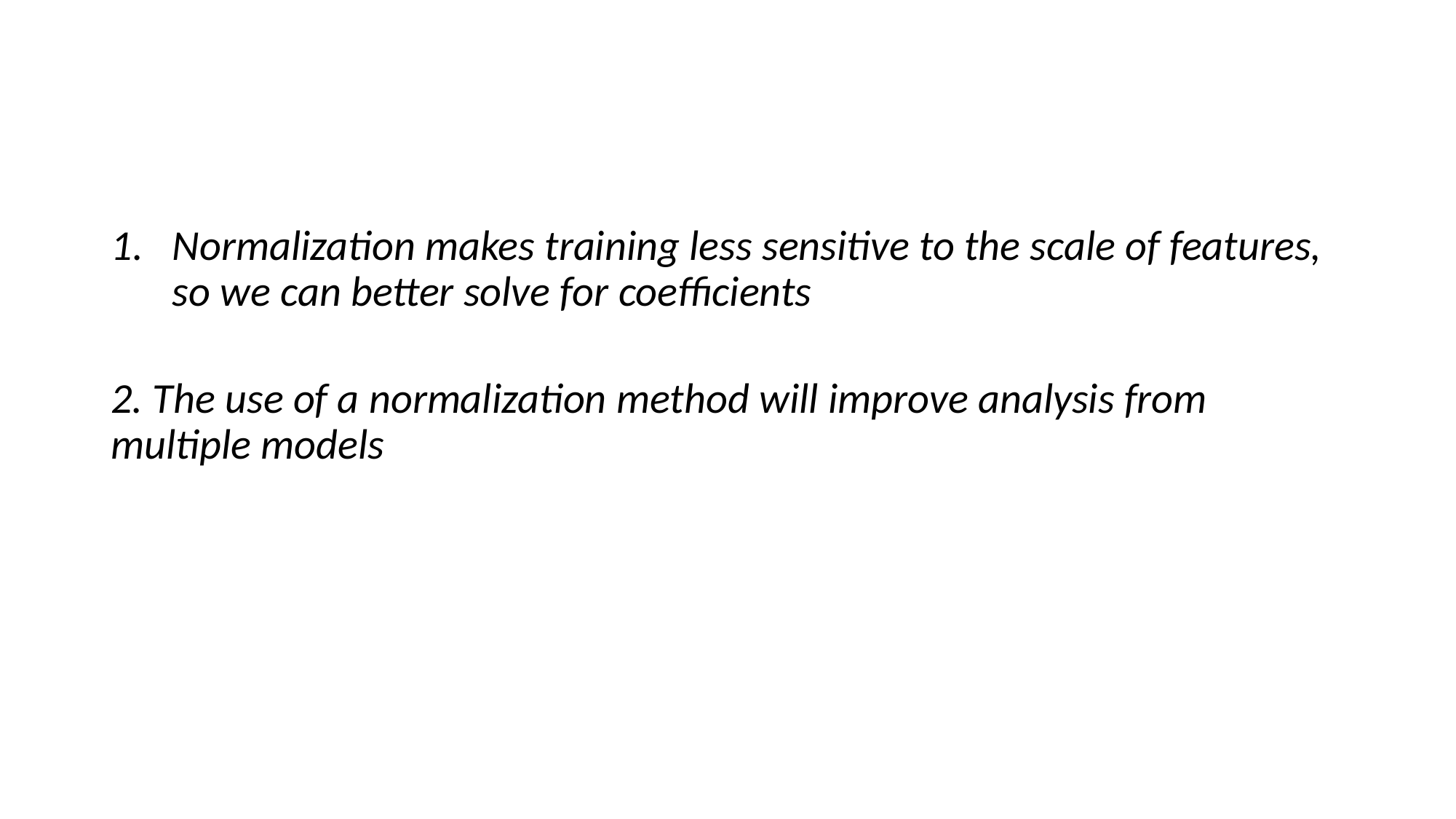

Normalization makes training less sensitive to the scale of features, so we can better solve for coefficients
2. The use of a normalization method will improve analysis from multiple models